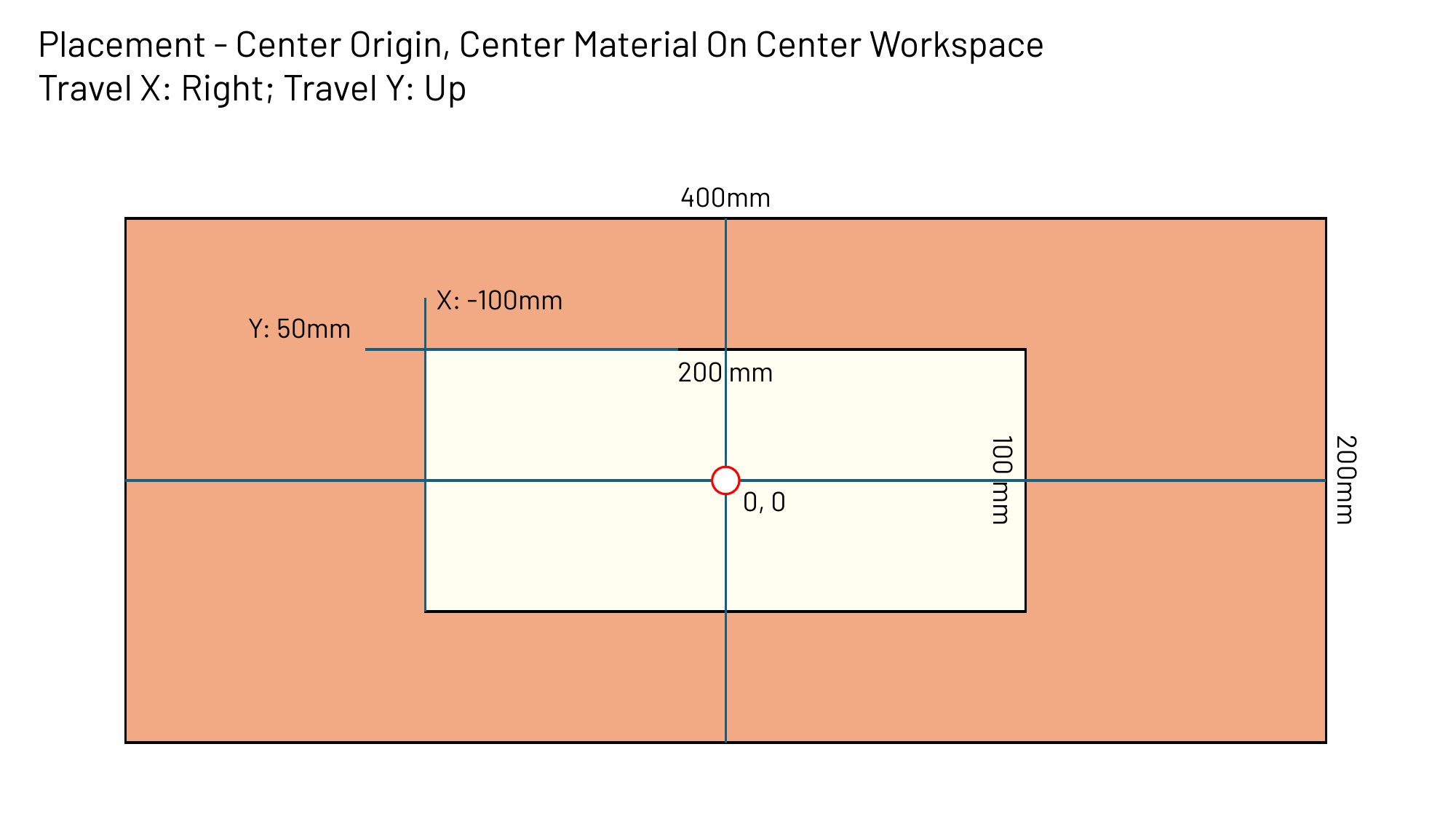

Placement - Center Origin, Center Material On Center Workspace
Travel X: Right; Travel Y: Up
400mm

X: -100mm
Y: 50mm
200 mm
200mm
100 mm

0, 0